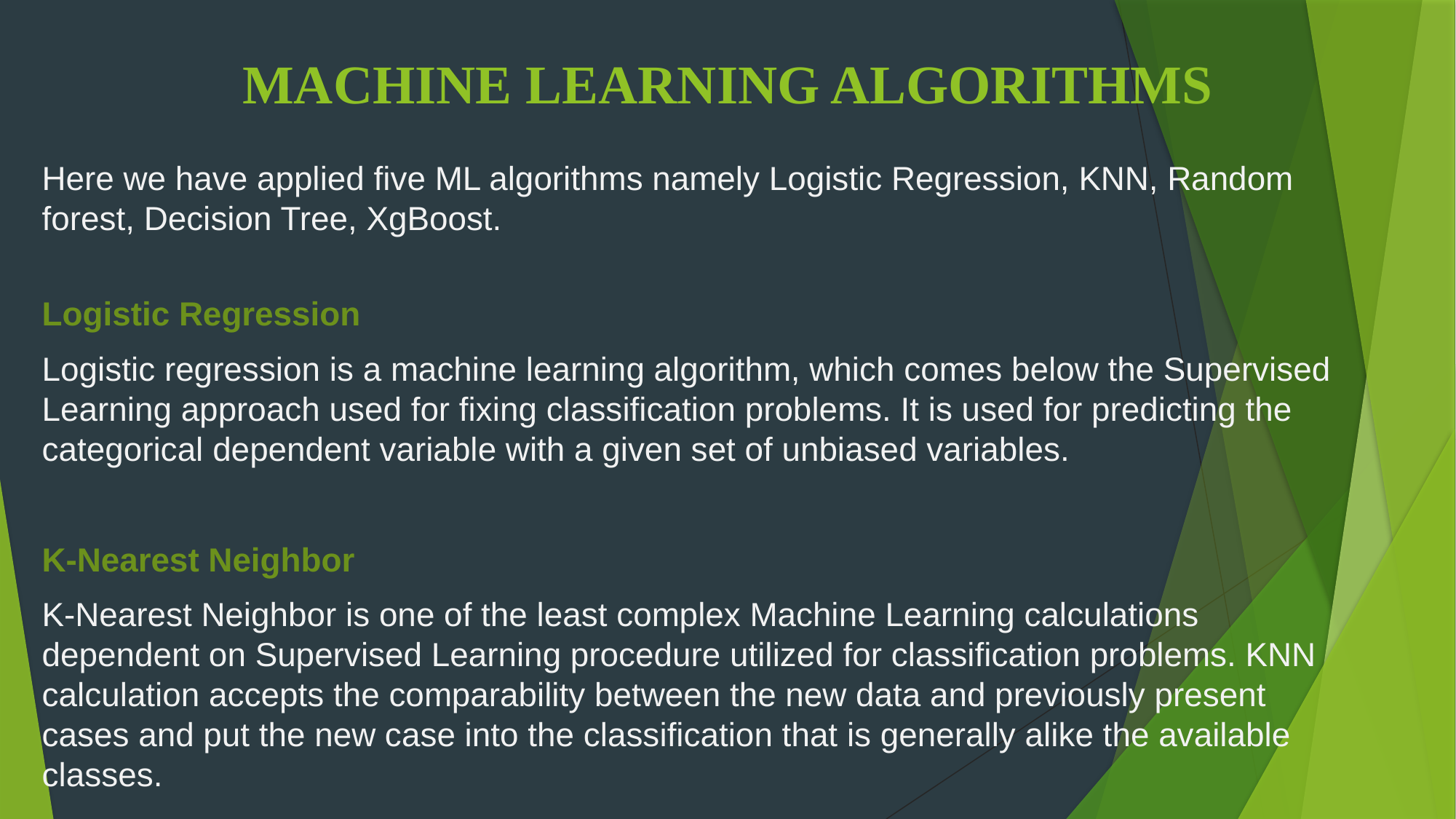

# MACHINE LEARNING ALGORITHMS
Here we have applied five ML algorithms namely Logistic Regression, KNN, Random forest, Decision Tree, XgBoost.

Logistic Regression
Logistic regression is a machine learning algorithm, which comes below the Supervised Learning approach used for fixing classification problems. It is used for predicting the categorical dependent variable with a given set of unbiased variables.

K-Nearest Neighbor
K-Nearest Neighbor is one of the least complex Machine Learning calculations dependent on Supervised Learning procedure utilized for classification problems. KNN calculation accepts the comparability between the new data and previously present cases and put the new case into the classification that is generally alike the available classes.